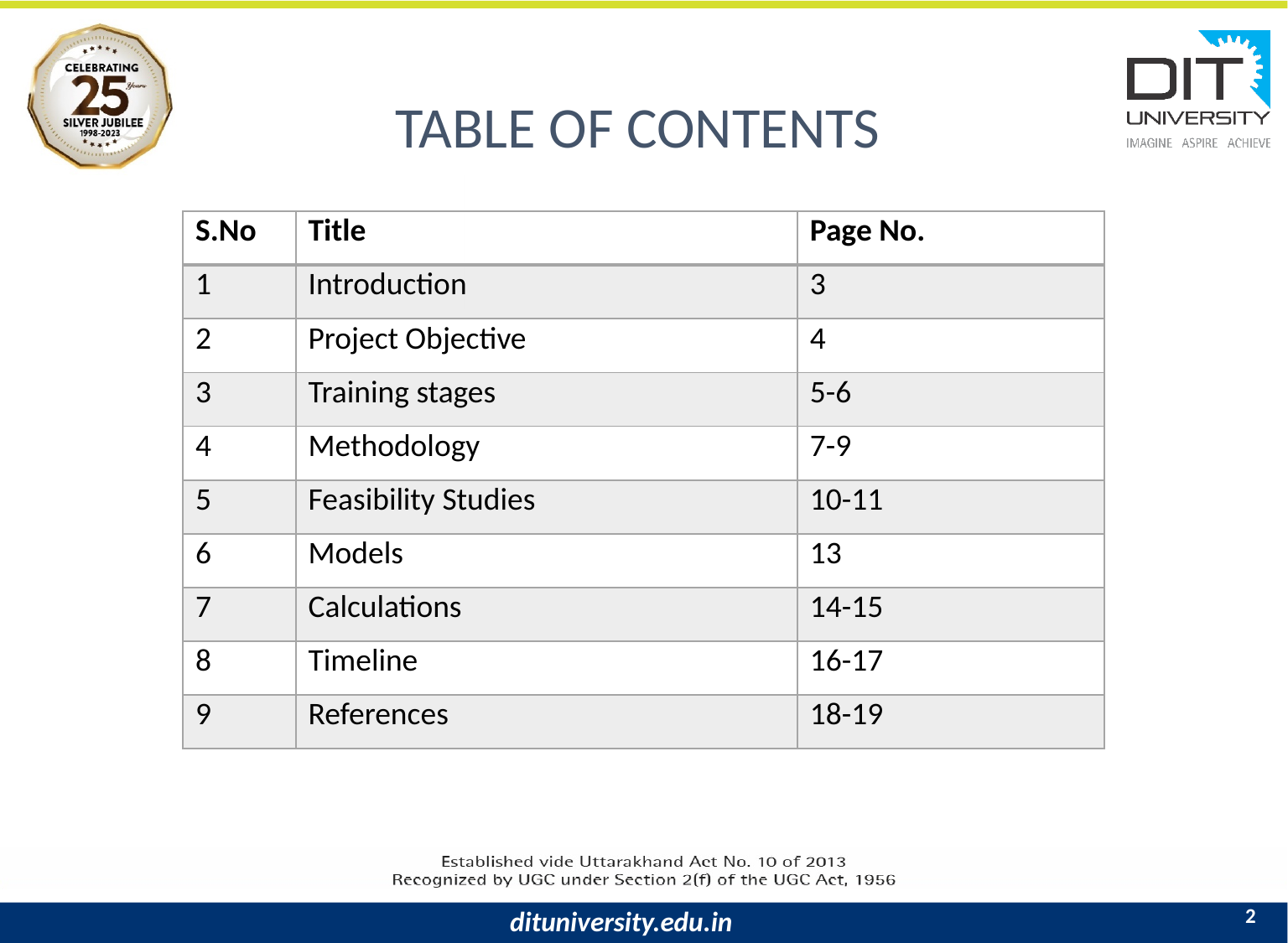

TABLE OF CONTENTS
| S.No | Title | Page No. |
| --- | --- | --- |
| 1 | Introduction | 3 |
| 2 | Project Objective | 4 |
| 3 | Training stages | 5-6 |
| 4 | Methodology | 7-9 |
| 5 | Feasibility Studies | 10-11 |
| 6 | Models | 13 |
| 7 | Calculations | 14-15 |
| 8 | Timeline | 16-17 |
| 9 | References | 18-19 |
2